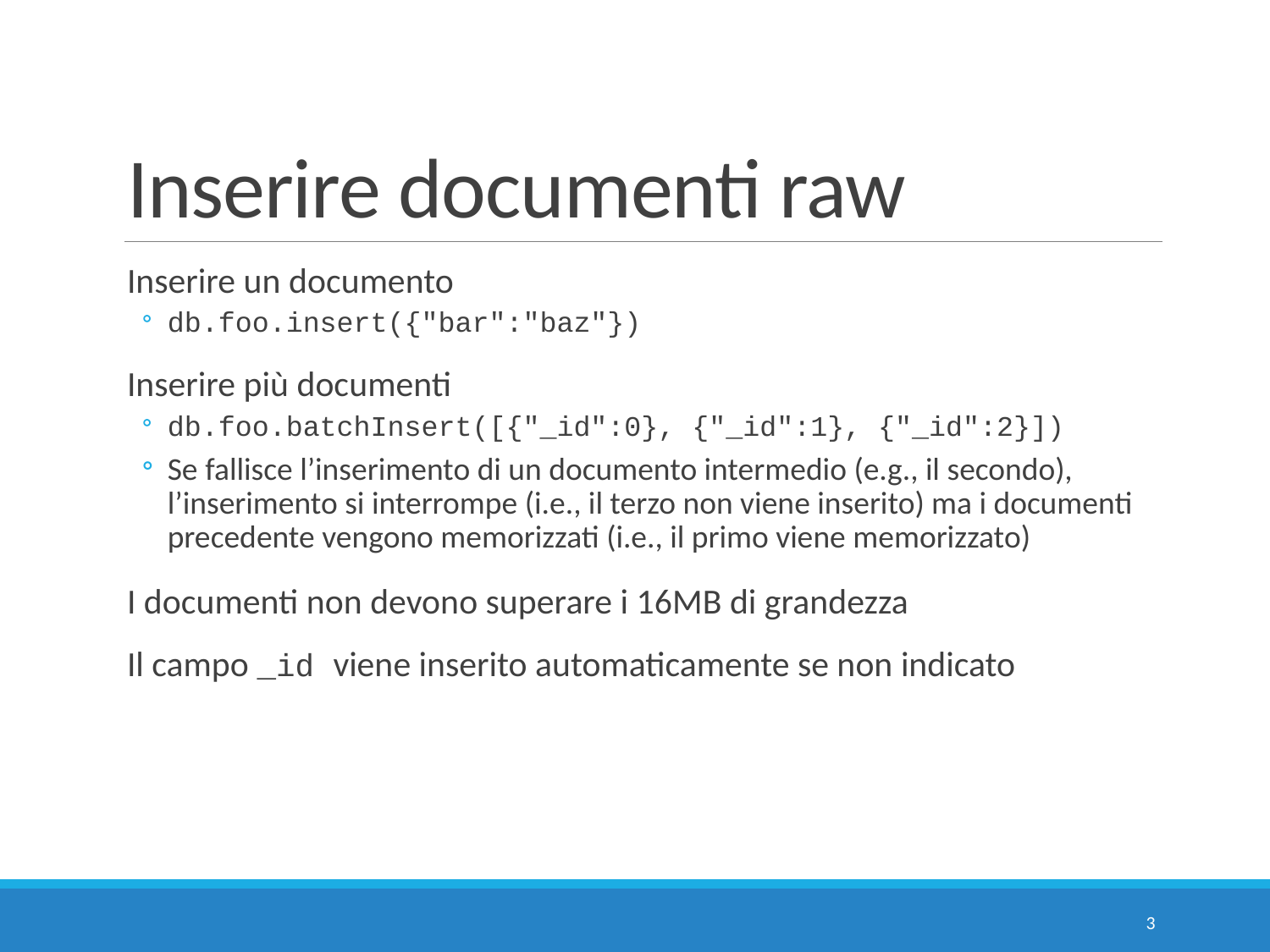

# Inserire documenti raw
Inserire un documento
db.foo.insert({"bar":"baz"})
Inserire più documenti
db.foo.batchInsert([{"_id":0}, {"_id":1}, {"_id":2}])
Se fallisce l’inserimento di un documento intermedio (e.g., il secondo), l’inserimento si interrompe (i.e., il terzo non viene inserito) ma i documenti precedente vengono memorizzati (i.e., il primo viene memorizzato)
I documenti non devono superare i 16MB di grandezza
Il campo _id viene inserito automaticamente se non indicato
3